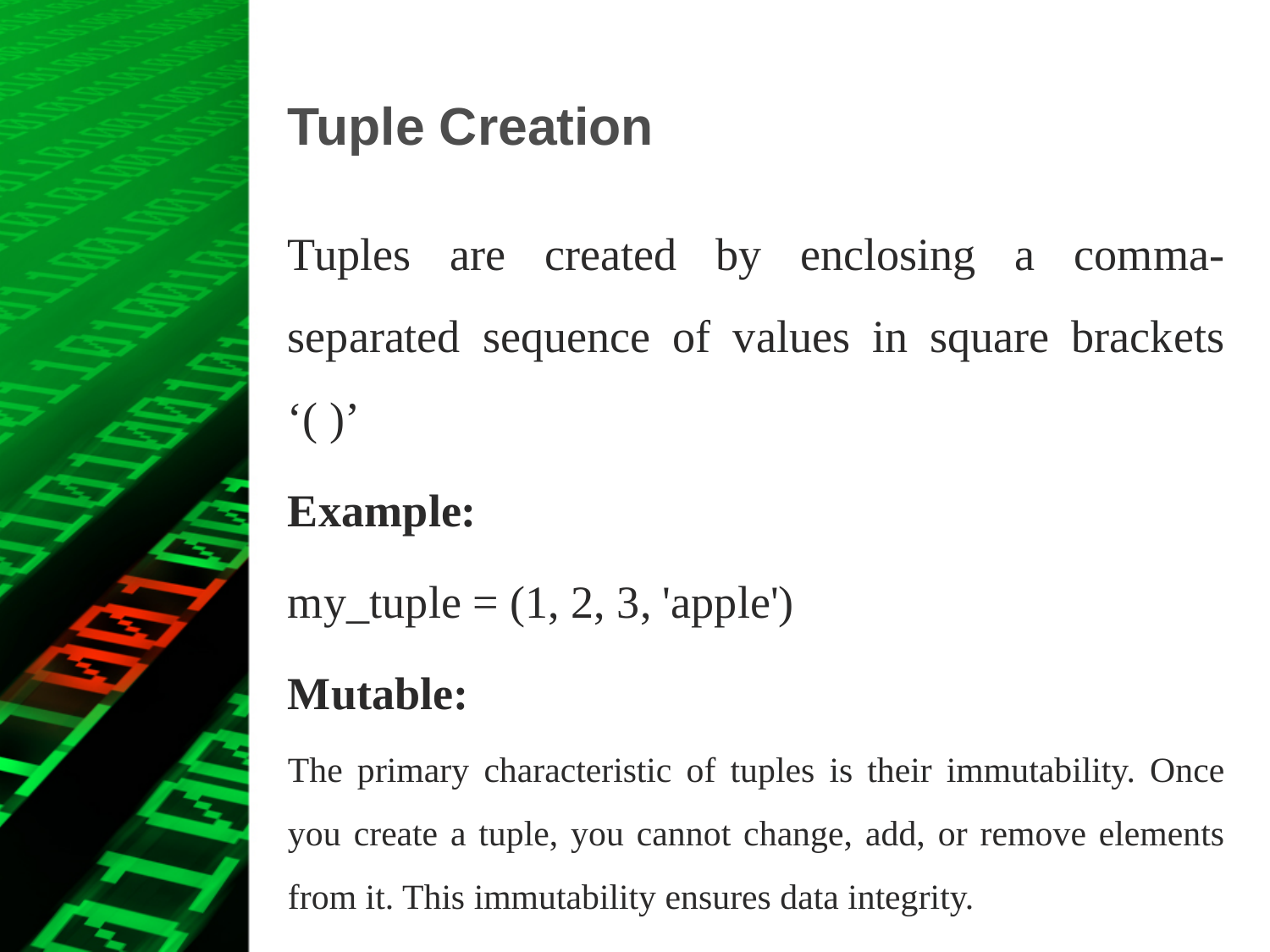

# Tuple Creation
Tuples are created by enclosing a comma-separated sequence of values in square brackets ‘( )’
Example:
my_tuple = (1, 2, 3, 'apple')
Mutable:
The primary characteristic of tuples is their immutability. Once you create a tuple, you cannot change, add, or remove elements from it. This immutability ensures data integrity.